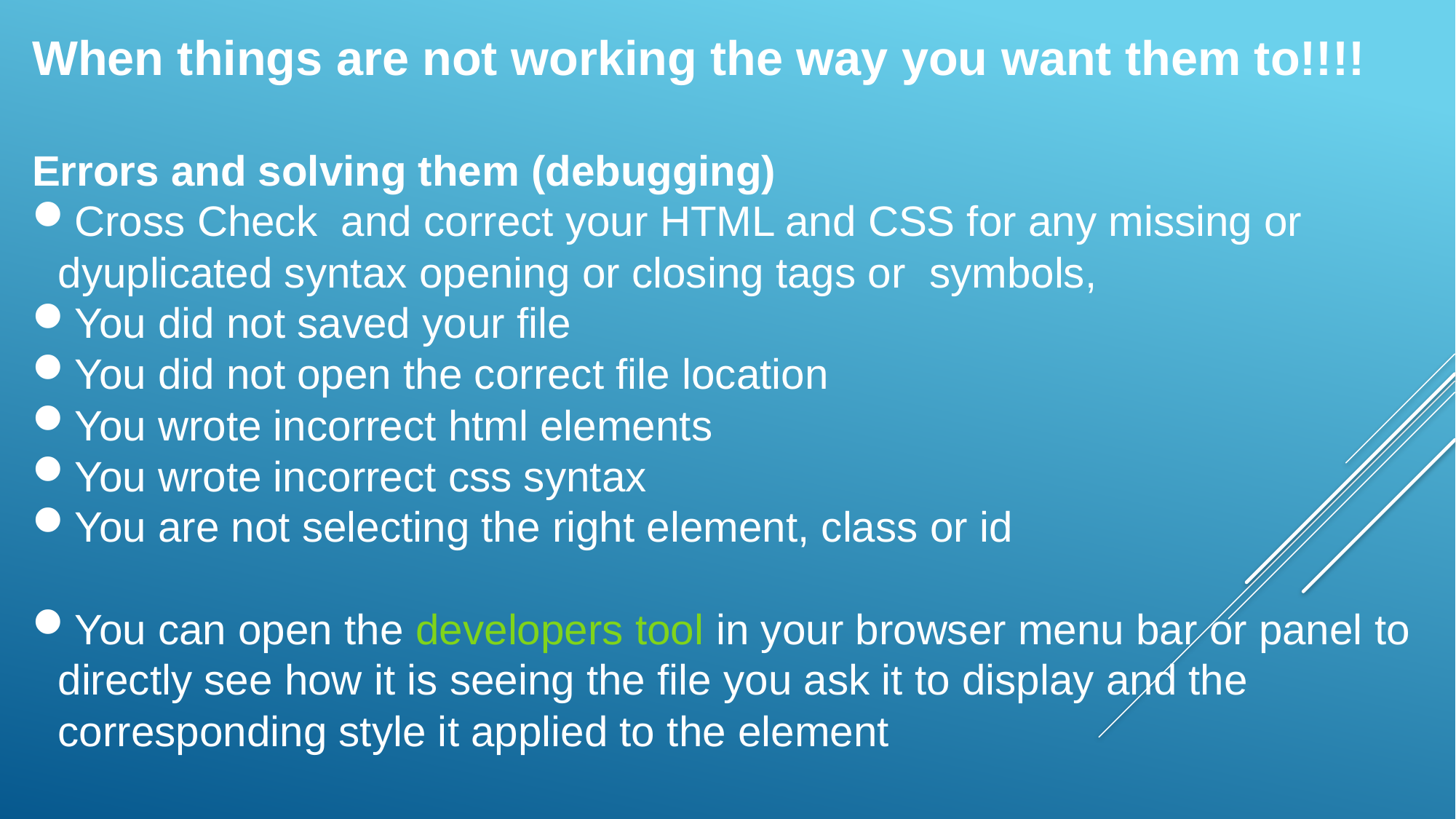

When things are not working the way you want them to!!!!

Errors and solving them (debugging)
Cross Check  and correct your HTML and CSS for any missing or dyuplicated syntax opening or closing tags or  symbols,
You did not saved your file
You did not open the correct file location
You wrote incorrect html elements
You wrote incorrect css syntax
You are not selecting the right element, class or id

You can open the developers tool in your browser menu bar or panel to directly see how it is seeing the file you ask it to display and the corresponding style it applied to the element